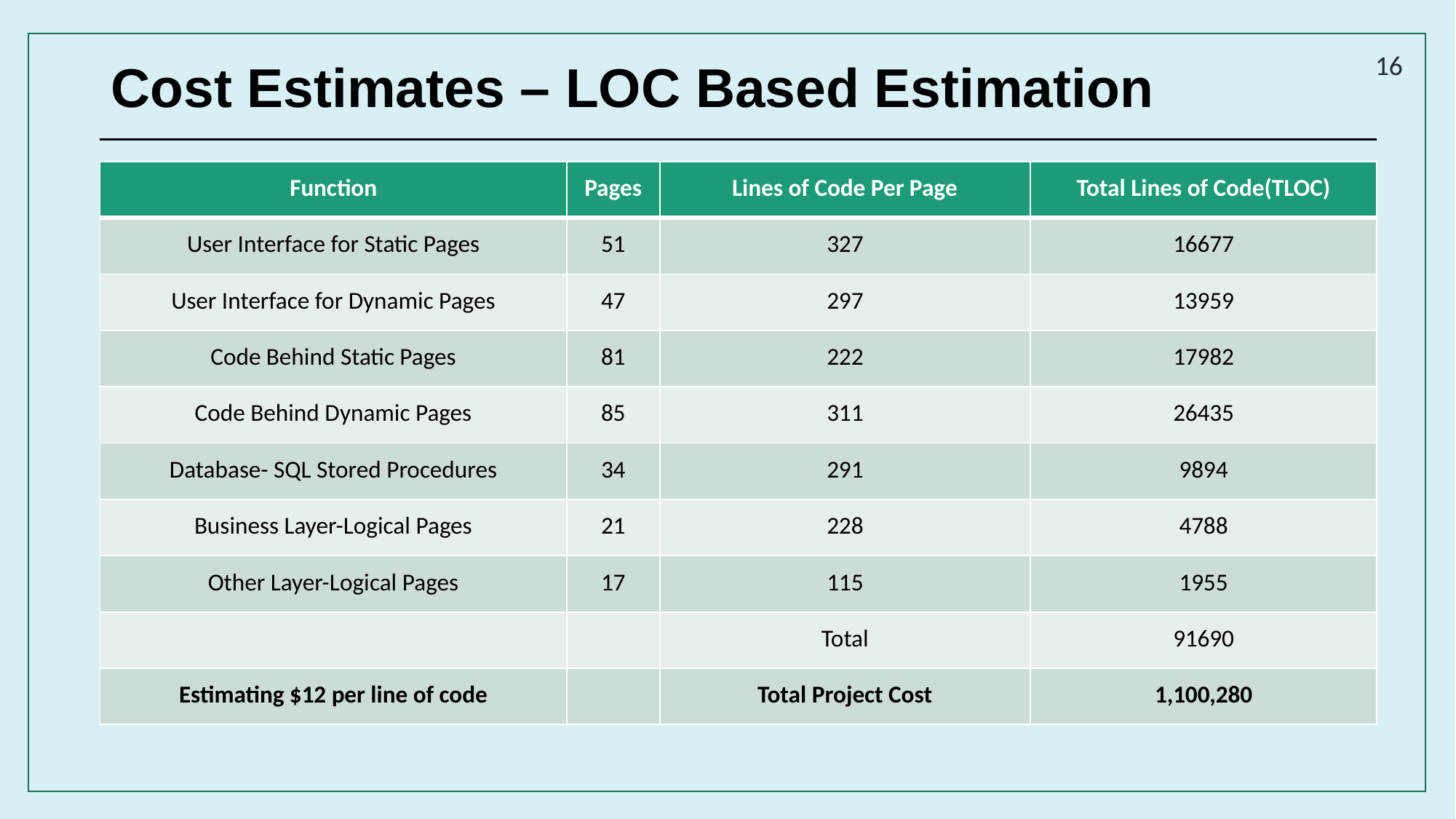

16
# Cost Estimates – LOC Based Estimation
| Function | Pages | Lines of Code Per Page | Total Lines of Code(TLOC) |
| --- | --- | --- | --- |
| User Interface for Static Pages | 51 | 327 | 16677 |
| User Interface for Dynamic Pages | 47 | 297 | 13959 |
| Code Behind Static Pages | 81 | 222 | 17982 |
| Code Behind Dynamic Pages | 85 | 311 | 26435 |
| Database- SQL Stored Procedures | 34 | 291 | 9894 |
| Business Layer-Logical Pages | 21 | 228 | 4788 |
| Other Layer-Logical Pages | 17 | 115 | 1955 |
|  |  | Total | 91690 |
| Estimating $12 per line of code |  | Total Project Cost | 1,100,280 |